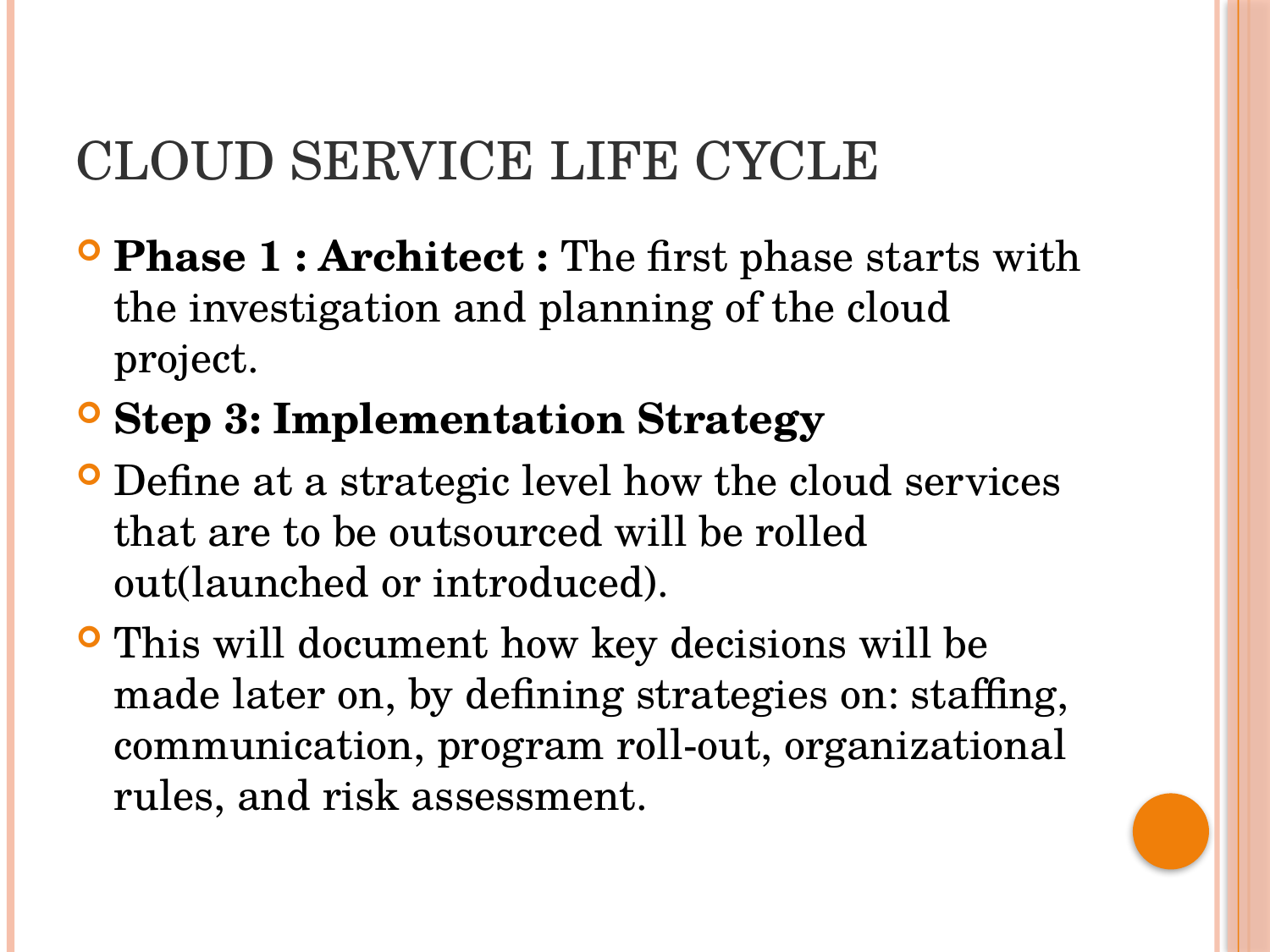

# CLOUD SERVICE LIFE CYCLE
Phase 1 : Architect : The first phase starts with the investigation and planning of the cloud project.
Step 3: Implementation Strategy
Define at a strategic level how the cloud services that are to be outsourced will be rolled out(launched or introduced).
This will document how key decisions will be made later on, by defining strategies on: staffing, communication, program roll-out, organizational rules, and risk assessment.